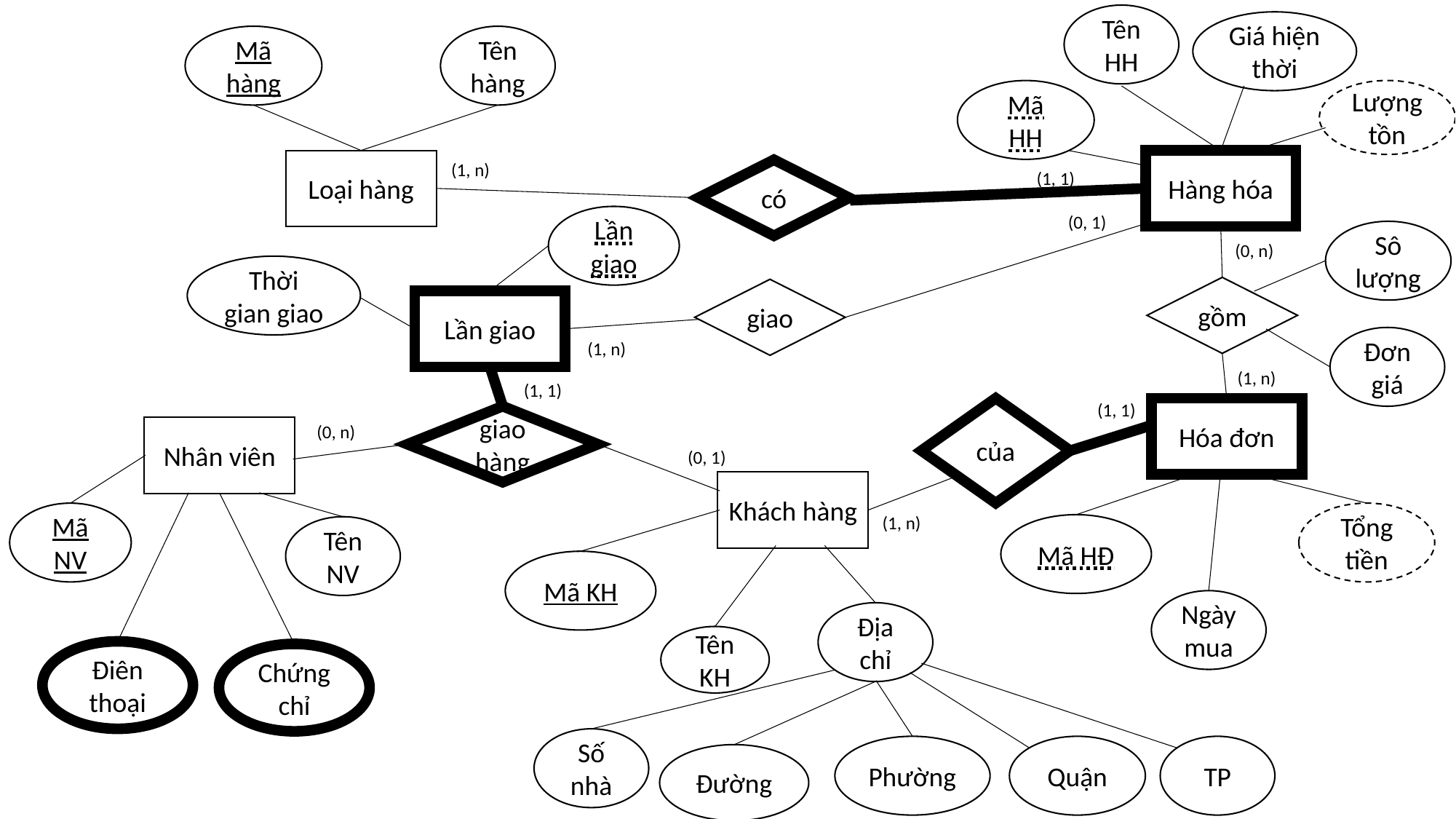

Tên HH
Giá hiện thời
Mã hàng
Tên hàng
Mã HH
Lượng tồn
Loại hàng
Hàng hóa
(1, n)
có
(1, 1)
(0, 1)
Lần giao
Sô lượng
(0, n)
Thời gian giao
gồm
giao
Lần giao
Đơn giá
(1, n)
(1, n)
(1, 1)
(1, 1)
của
Hóa đơn
giao hàng
(0, n)
Nhân viên
(0, 1)
Khách hàng
Mã NV
Tổng tiền
(1, n)
Mã HĐ
Tên NV
Mã KH
Ngày mua
Địa chỉ
Tên KH
Điên thoại
Chứng chỉ
Số nhà
Phường
Quận
TP
Đường